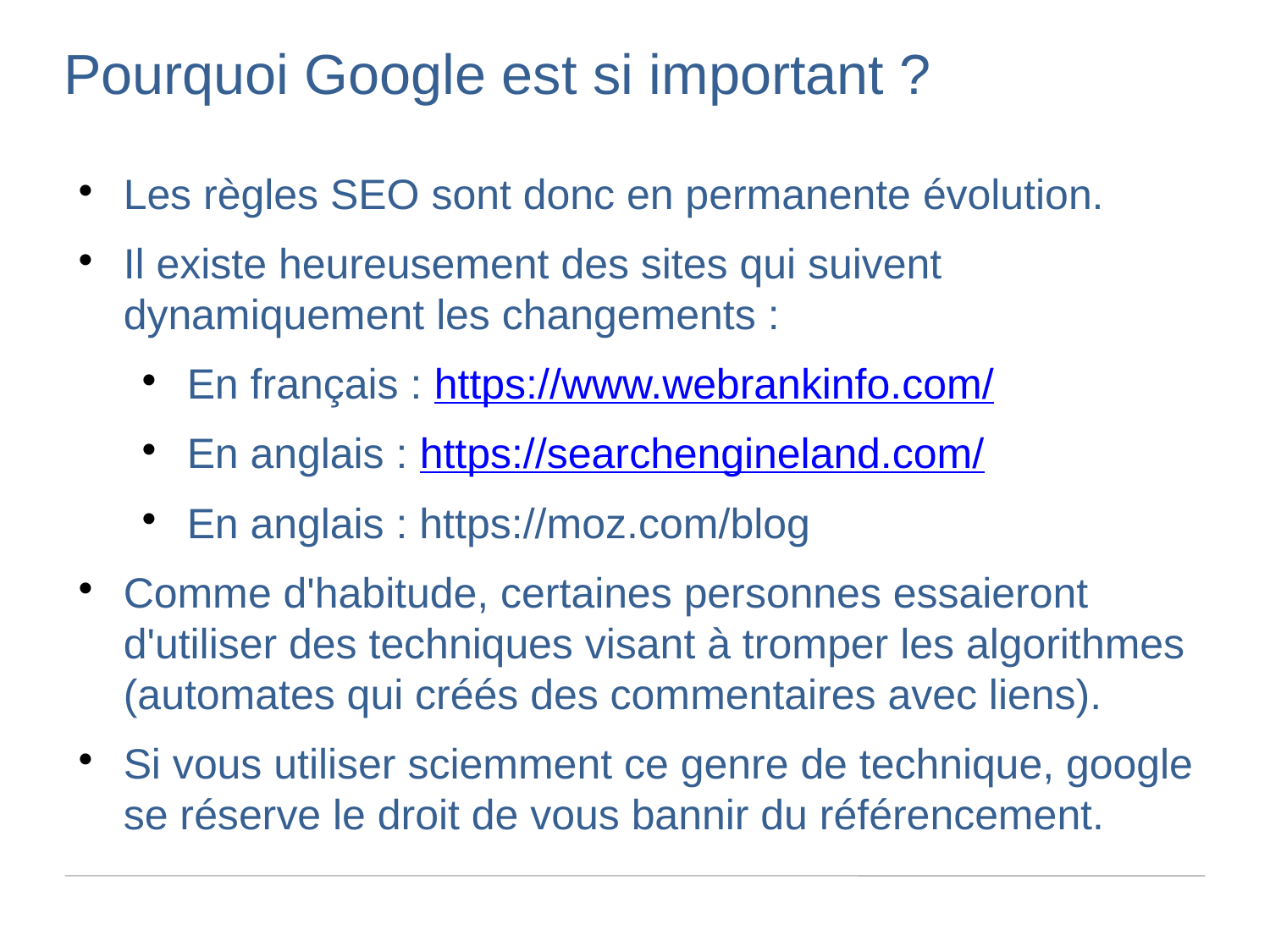

Pourquoi Google est si important ?
Les règles SEO sont donc en permanente évolution.
Il existe heureusement des sites qui suivent dynamiquement les changements :
En français : https://www.webrankinfo.com/
En anglais : https://searchengineland.com/
En anglais : https://moz.com/blog
Comme d'habitude, certaines personnes essaieront d'utiliser des techniques visant à tromper les algorithmes (automates qui créés des commentaires avec liens).
Si vous utiliser sciemment ce genre de technique, google se réserve le droit de vous bannir du référencement.